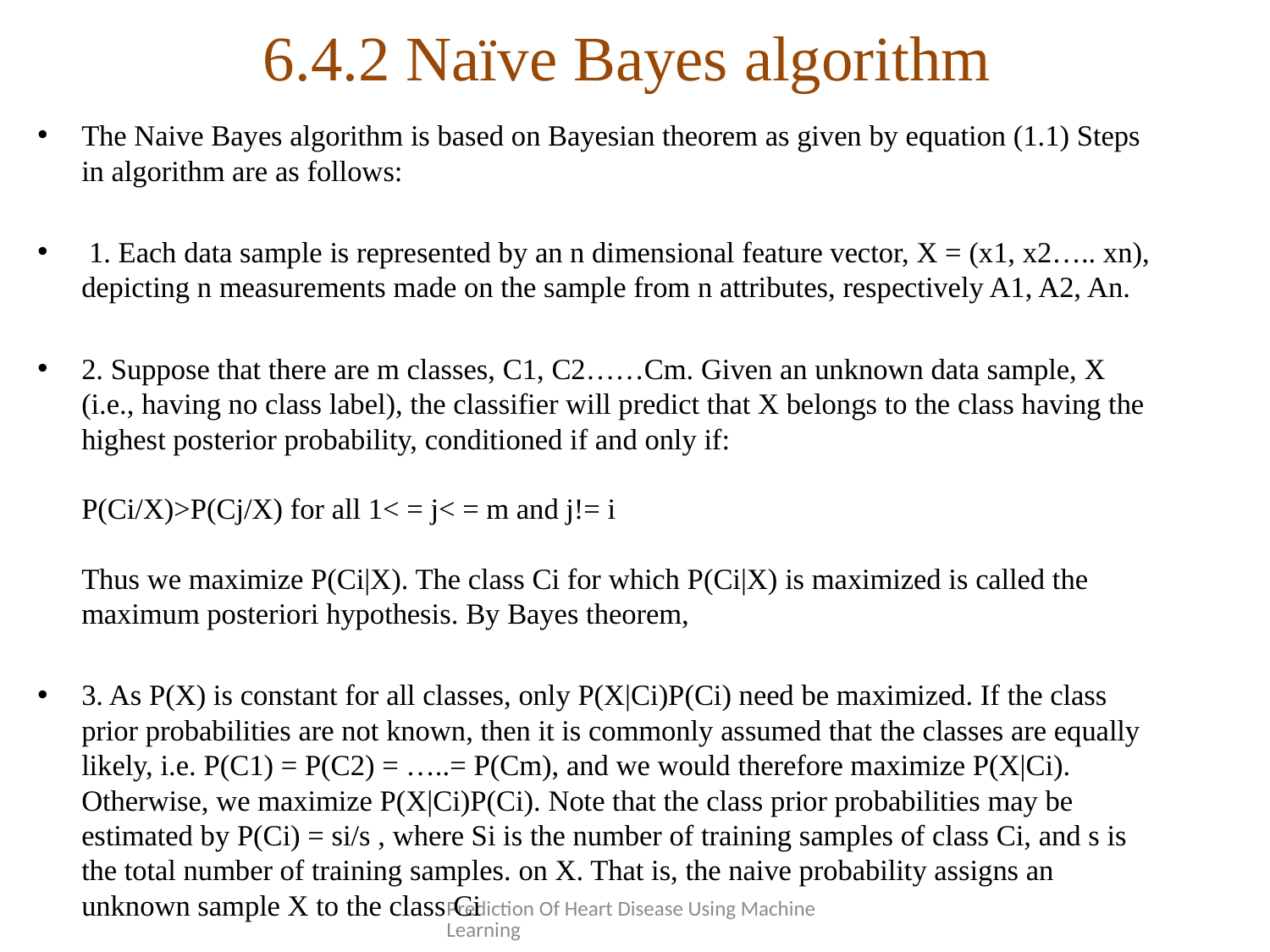

# 6.4.2 Naïve Bayes algorithm
The Naive Bayes algorithm is based on Bayesian theorem as given by equation (1.1) Steps in algorithm are as follows:

 1. Each data sample is represented by an n dimensional feature vector, X = (x1, x2….. xn), depicting n measurements made on the sample from n attributes, respectively A1, A2, An.

2. Suppose that there are m classes, C1, C2……Cm. Given an unknown data sample, X (i.e., having no class label), the classifier will predict that X belongs to the class having the highest posterior probability, conditioned if and only if:
P(Ci/X)>P(Cj/X) for all 1< = j< = m and j!= i
Thus we maximize P(Ci|X). The class Ci for which P(Ci|X) is maximized is called the maximum posteriori hypothesis. By Bayes theorem,

3. As P(X) is constant for all classes, only P(X|Ci)P(Ci) need be maximized. If the class prior probabilities are not known, then it is commonly assumed that the classes are equally likely, i.e. P(C1) = P(C2) = …..= P(Cm), and we would therefore maximize P(X|Ci). Otherwise, we maximize P(X|Ci)P(Ci). Note that the class prior probabilities may be estimated by P(Ci) = si/s , where Si is the number of training samples of class Ci, and s is the total number of training samples. on X. That is, the naive probability assigns an unknown sample X to the class Ci

Prediction Of Heart Disease Using Machine Learning
19